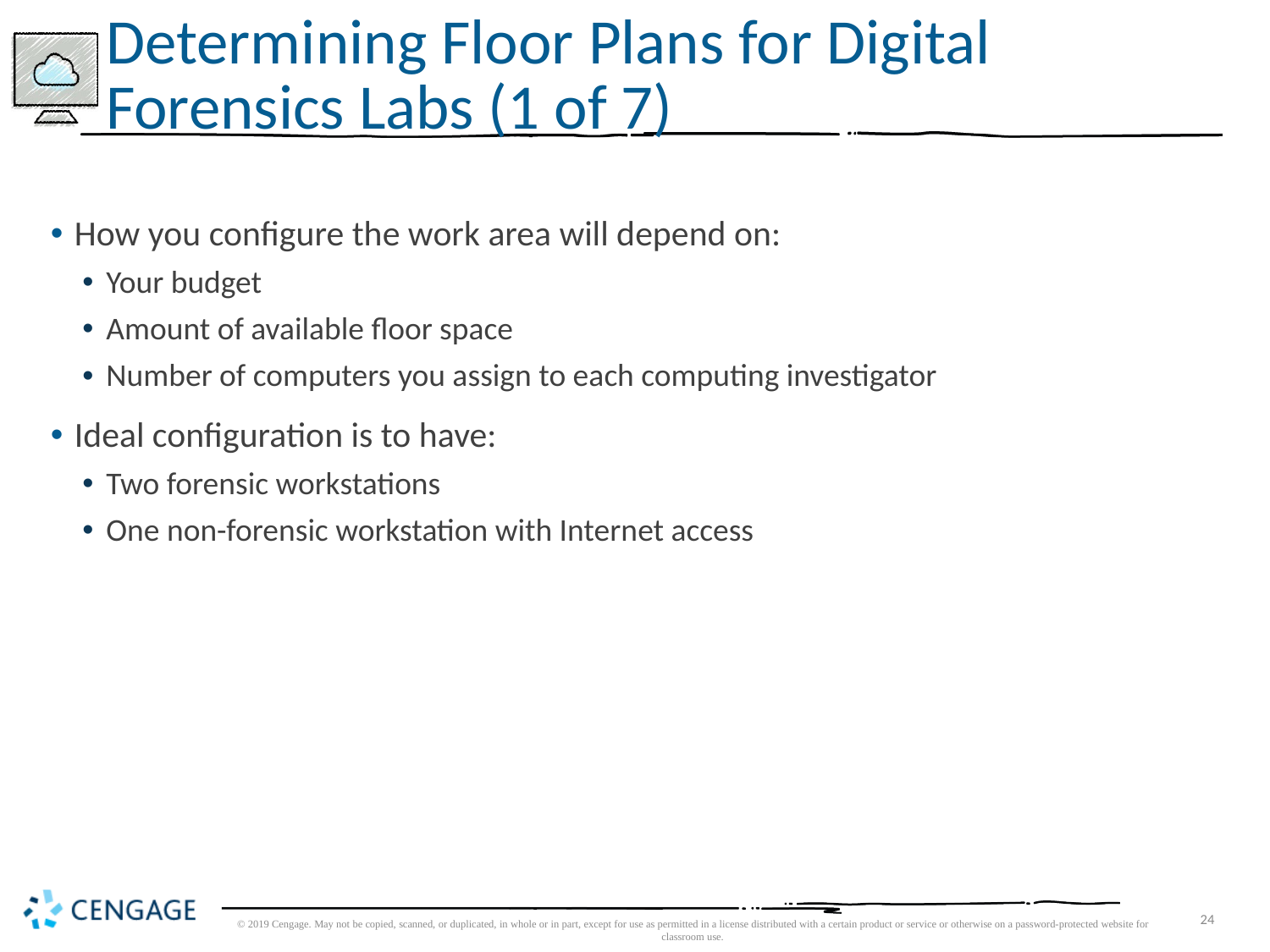

# Determining Floor Plans for Digital Forensics Labs (1 of 7)
How you configure the work area will depend on:
Your budget
Amount of available floor space
Number of computers you assign to each computing investigator
Ideal configuration is to have:
Two forensic workstations
One non-forensic workstation with Internet access

© 2019 Cengage. May not be copied, scanned, or duplicated, in whole or in part, except for use as permitted in a license distributed with a certain product or service or otherwise on a password-protected website for classroom use.